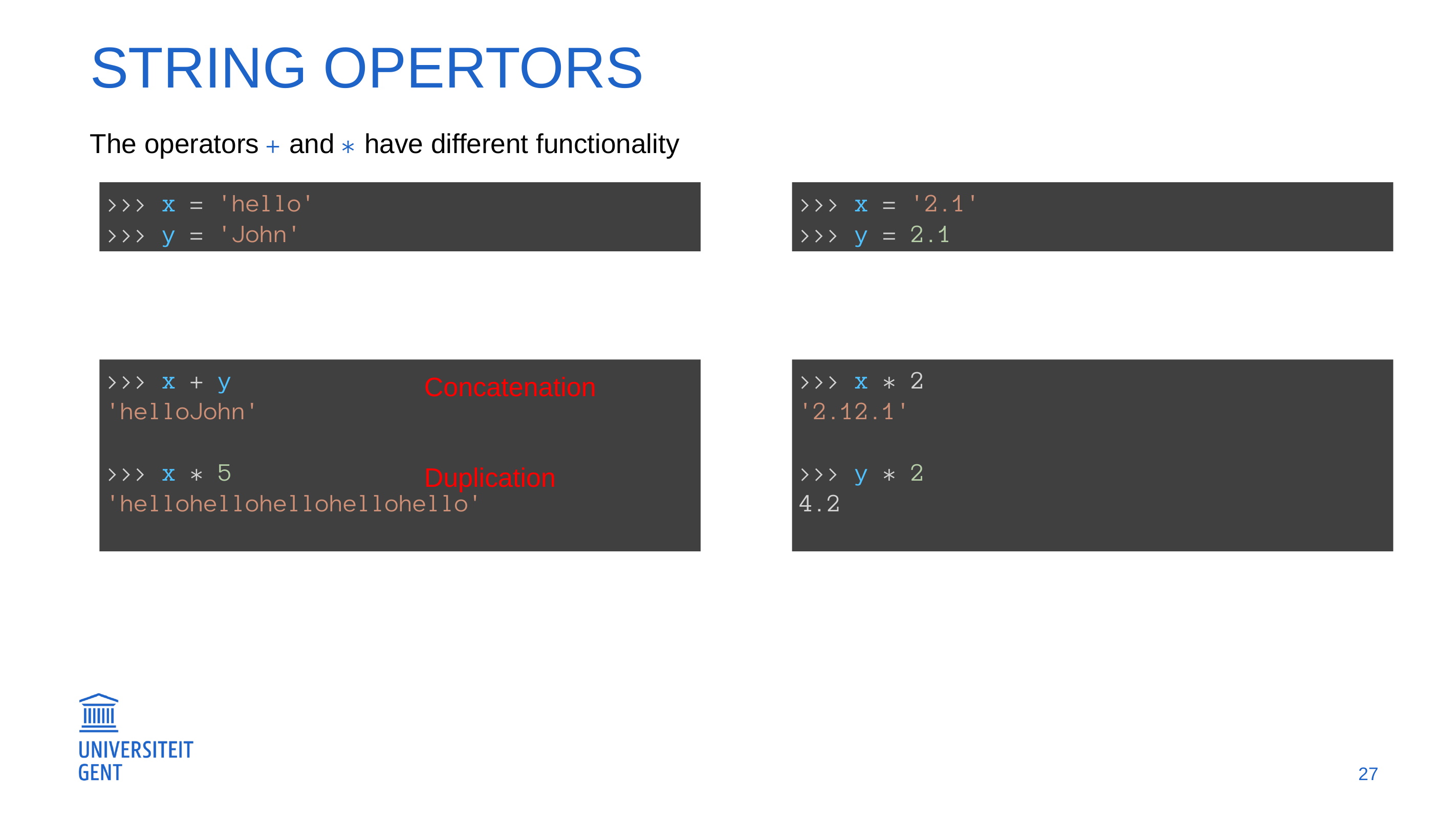

String opertors
The operators + and * have different functionality
>>> x = 'hello'
>>> y = 'John'
>>> x = '2.1'
>>> y = 2.1
>>> x + y
'helloJohn'

>>> x * 5
'hellohellohellohellohello'

Concatenation
>>> x * 2
'2.12.1'

>>> y * 2
4.2

Duplication
27